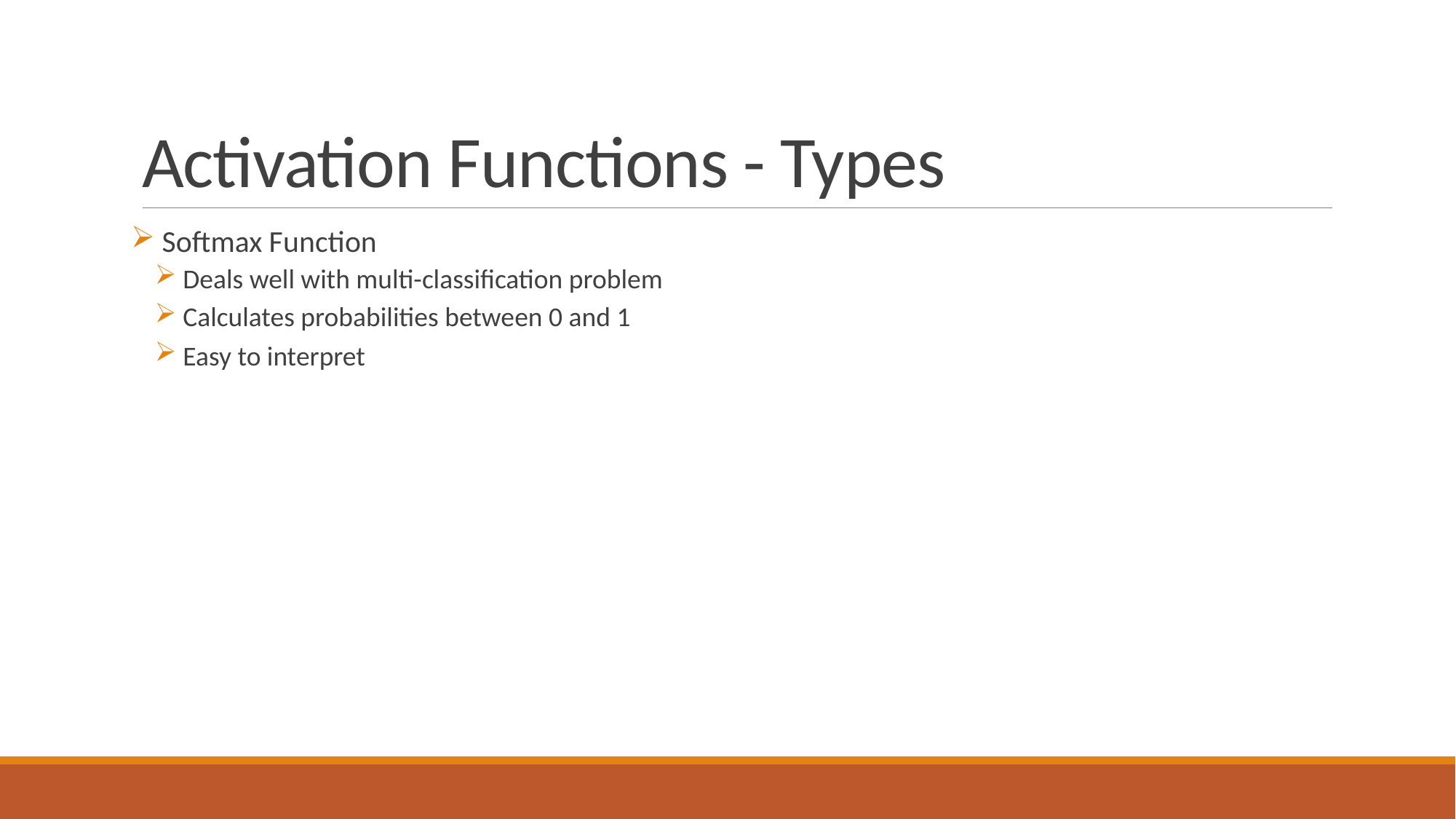

# Activation Functions - Types
 Softmax Function
 Deals well with multi-classification problem
 Calculates probabilities between 0 and 1
 Easy to interpret